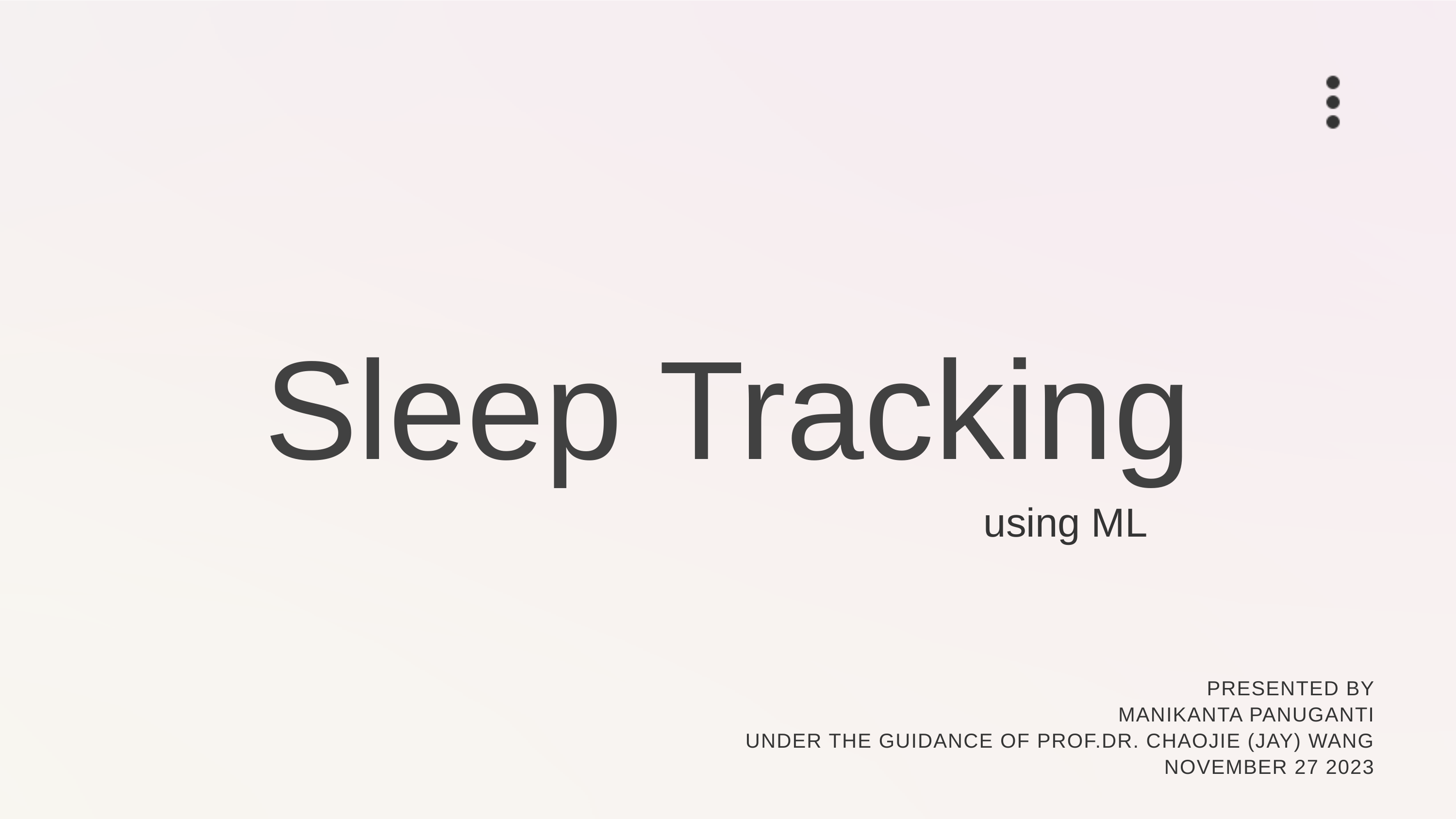

Sleep Tracking
using ML
PRESENTED BY
MANIKANTA PANUGANTI
UNDER THE GUIDANCE OF PROF.DR. CHAOJIE (JAY) WANG
NOVEMBER 27 2023